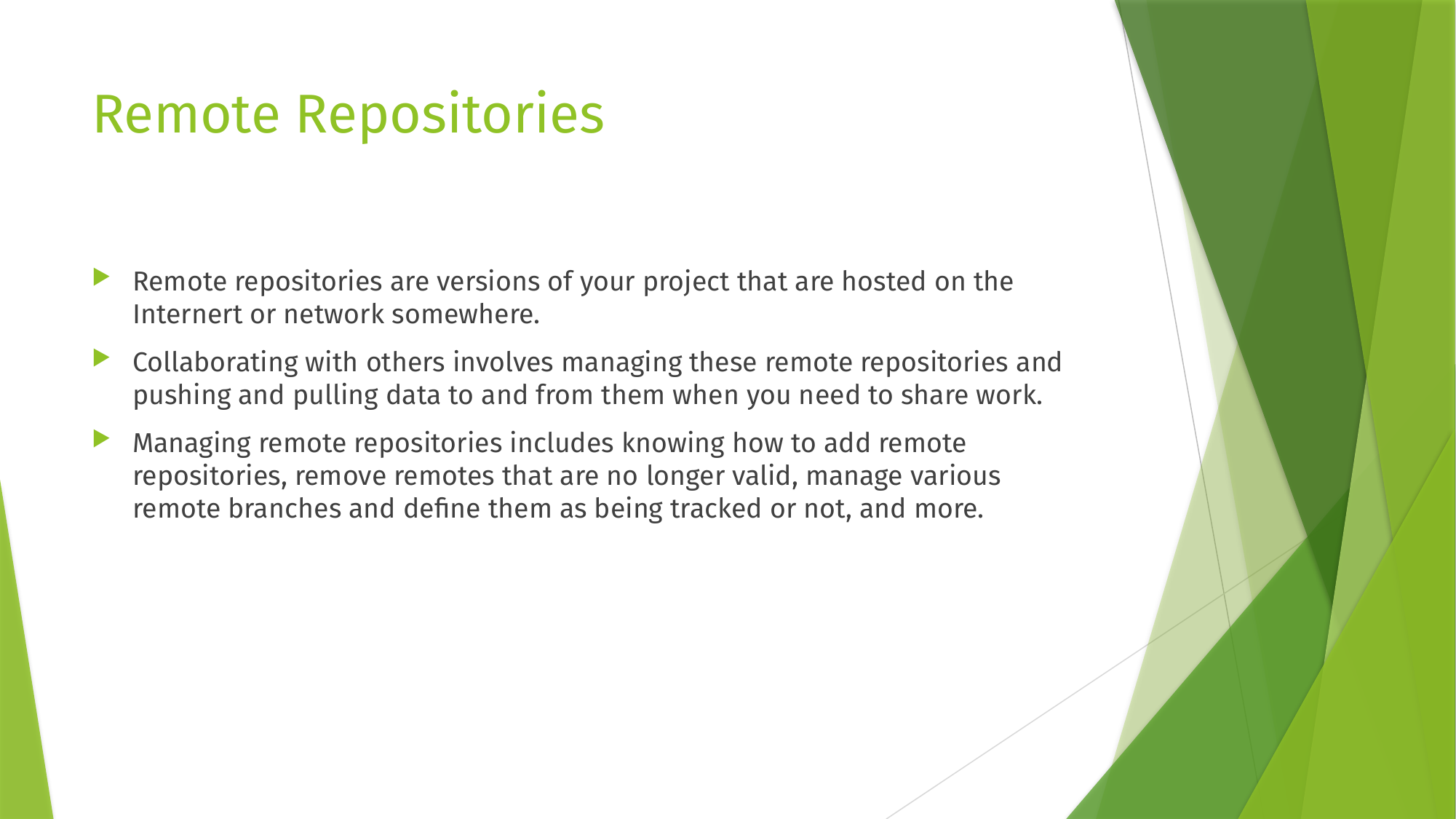

# Remote Repositories
Remote repositories are versions of your project that are hosted on the Internert or network somewhere.
Collaborating with others involves managing these remote repositories and pushing and pulling data to and from them when you need to share work.
Managing remote repositories includes knowing how to add remote repositories, remove remotes that are no longer valid, manage various remote branches and define them as being tracked or not, and more.